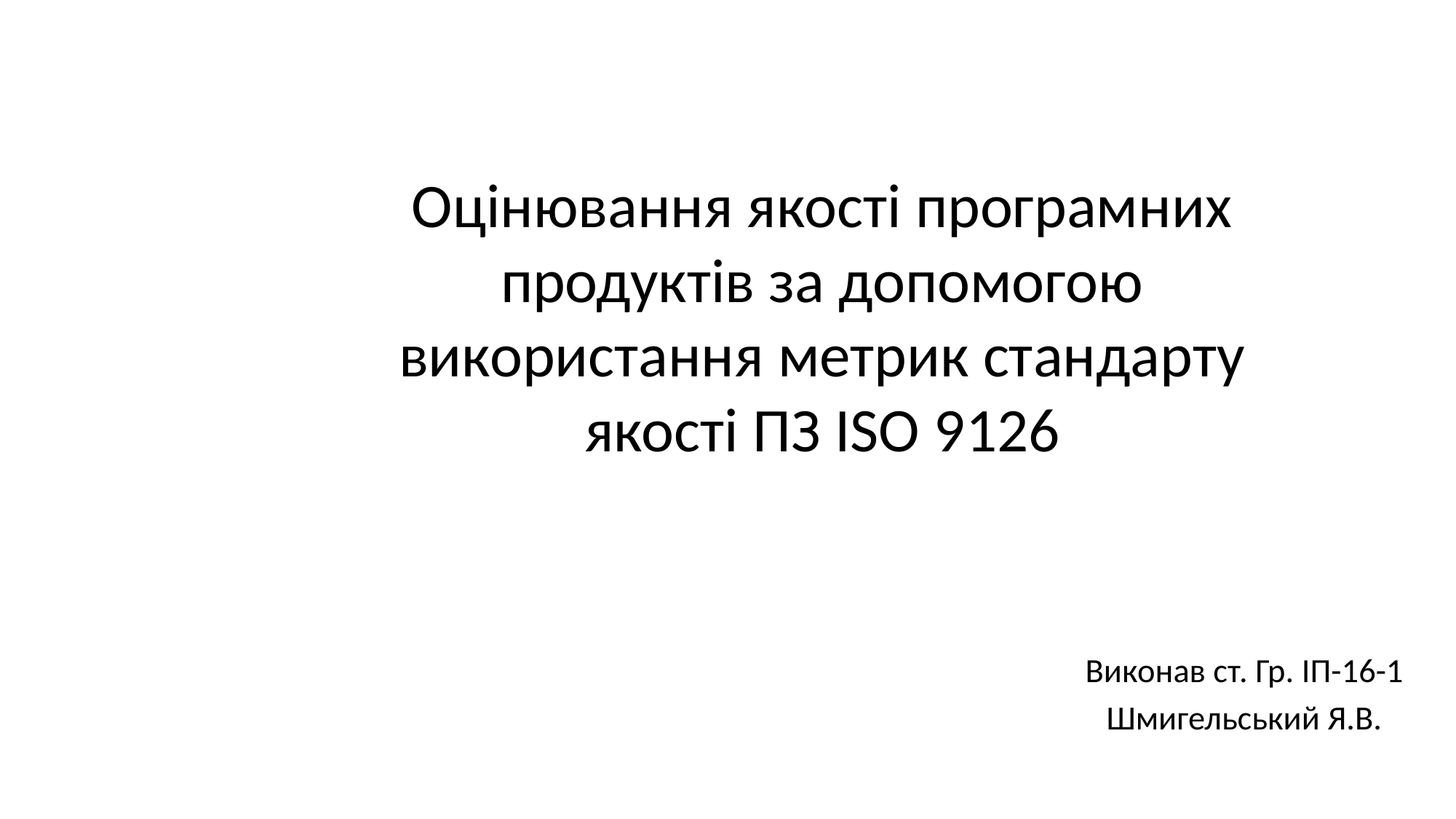

# Оцінювання якості програмних продуктів за допомогою використання метрик стандарту якості ПЗ ISO 9126
Виконав ст. Гр. ІП-16-1
Шмигельський Я.В.